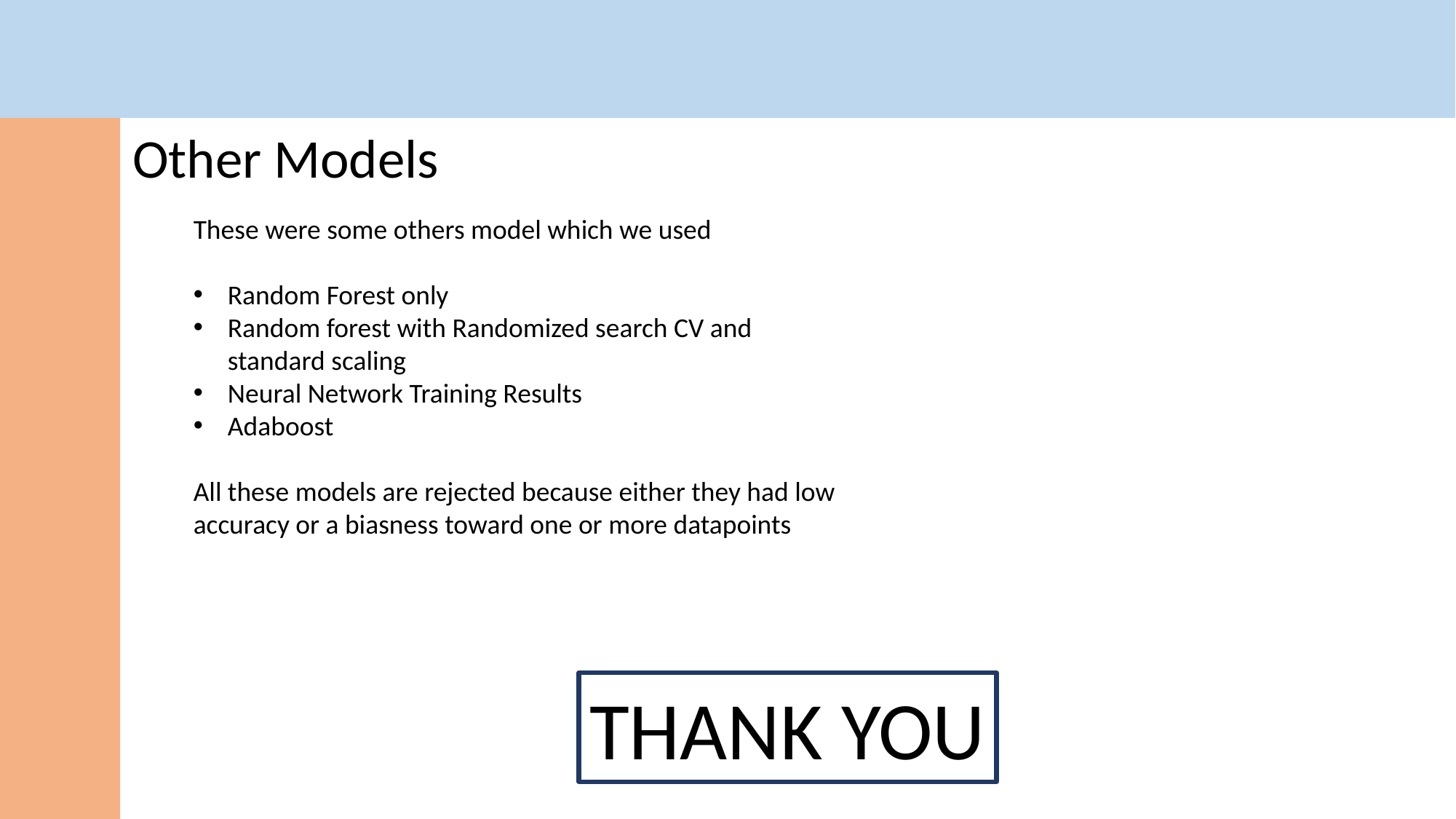

Other Models
These were some others model which we used

Random Forest only
Random forest with Randomized search CV and standard scaling
Neural Network Training Results
Adaboost

All these models are rejected because either they had low accuracy or a biasness toward one or more datapoints
THANK YOU